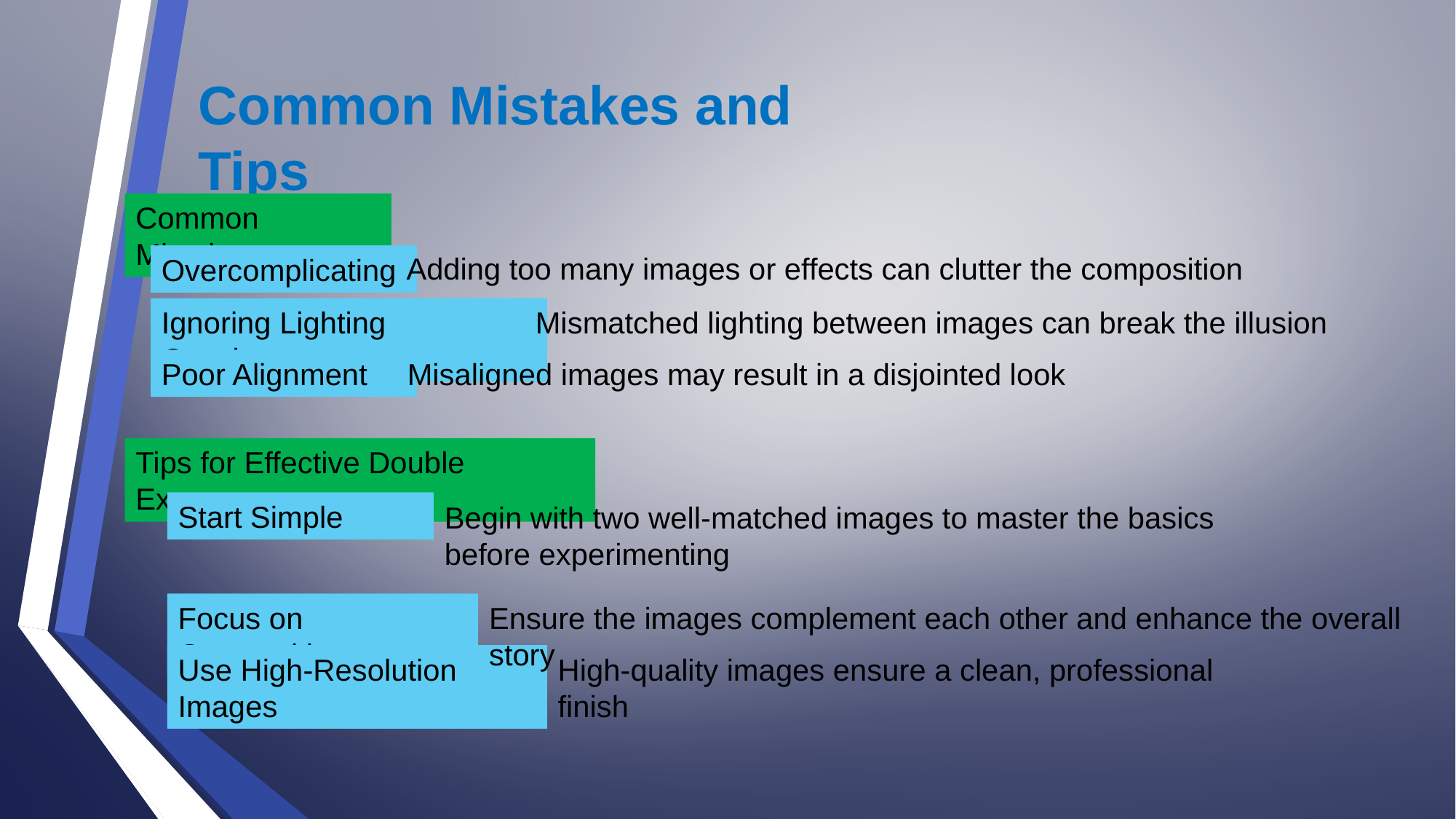

Common Mistakes and Tips
Common Mistakes
Adding too many images or effects can clutter the composition
Overcomplicating
Ignoring Lighting Consistency
Mismatched lighting between images can break the illusion
Poor Alignment
Misaligned images may result in a disjointed look
Tips for Effective Double Exposures
Start Simple
Begin with two well-matched images to master the basics before experimenting
Focus on Composition
Ensure the images complement each other and enhance the overall story
Use High-Resolution Images
High-quality images ensure a clean, professional finish